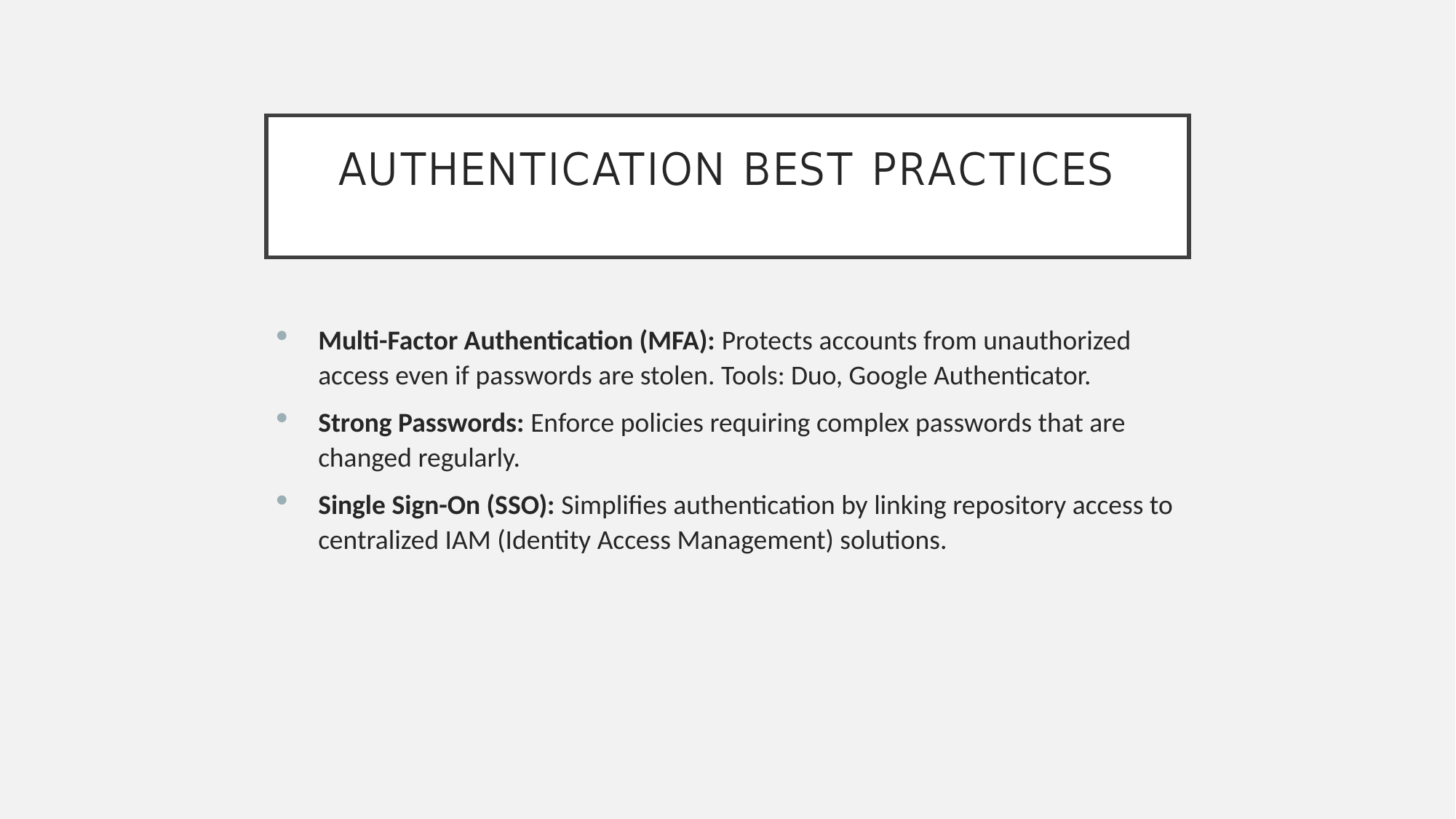

# Authentication Best Practices
Multi-Factor Authentication (MFA): Protects accounts from unauthorized access even if passwords are stolen. Tools: Duo, Google Authenticator.
Strong Passwords: Enforce policies requiring complex passwords that are changed regularly.
Single Sign-On (SSO): Simplifies authentication by linking repository access to centralized IAM (Identity Access Management) solutions.